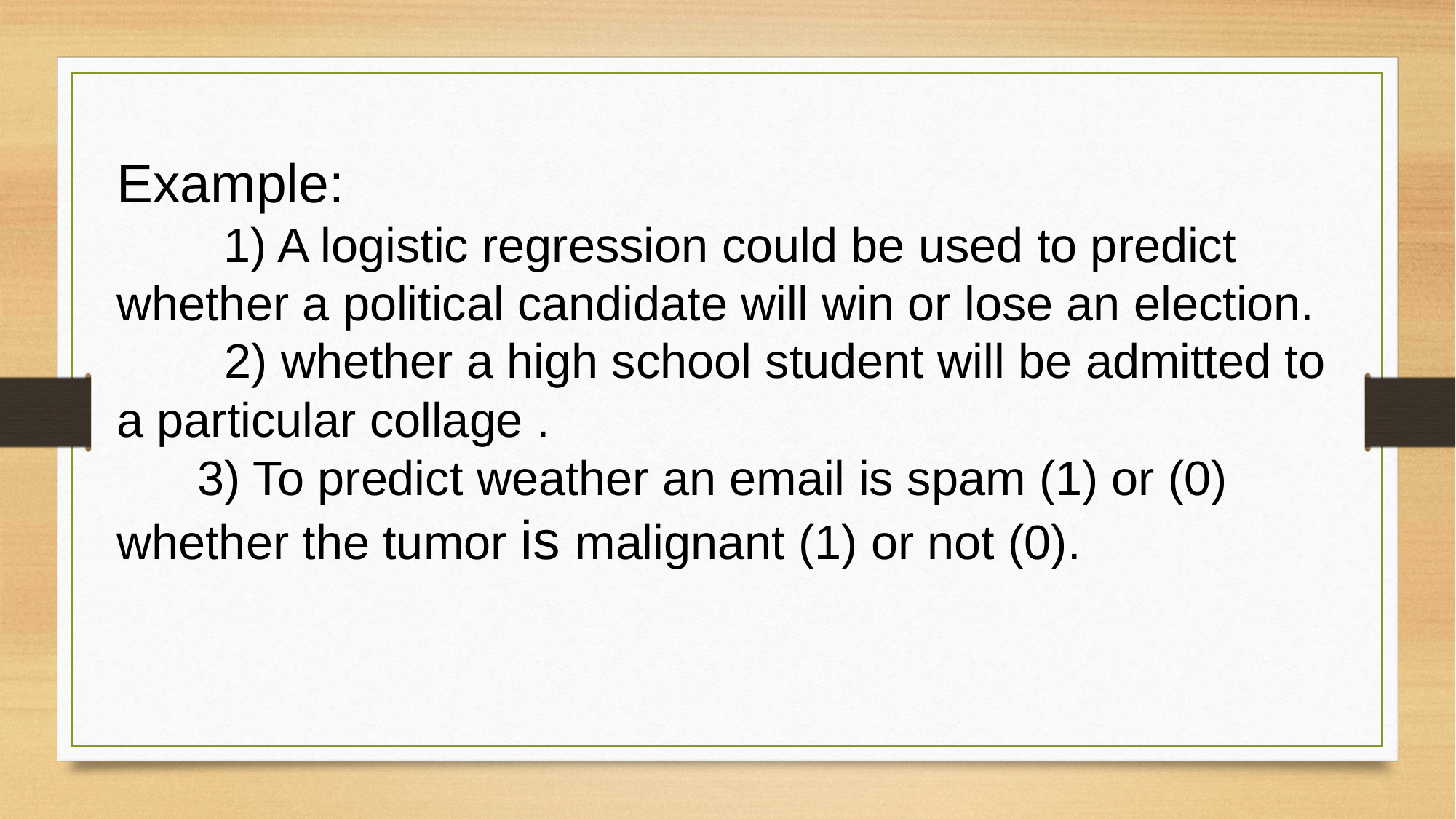

Example:
              1) A logistic regression could be used to predict whether a political candidate will win or lose an election.
        2) whether a high school student will be admitted to a particular collage .
      3) To predict weather an email is spam (1) or (0)   whether the tumor is malignant (1) or not (0).